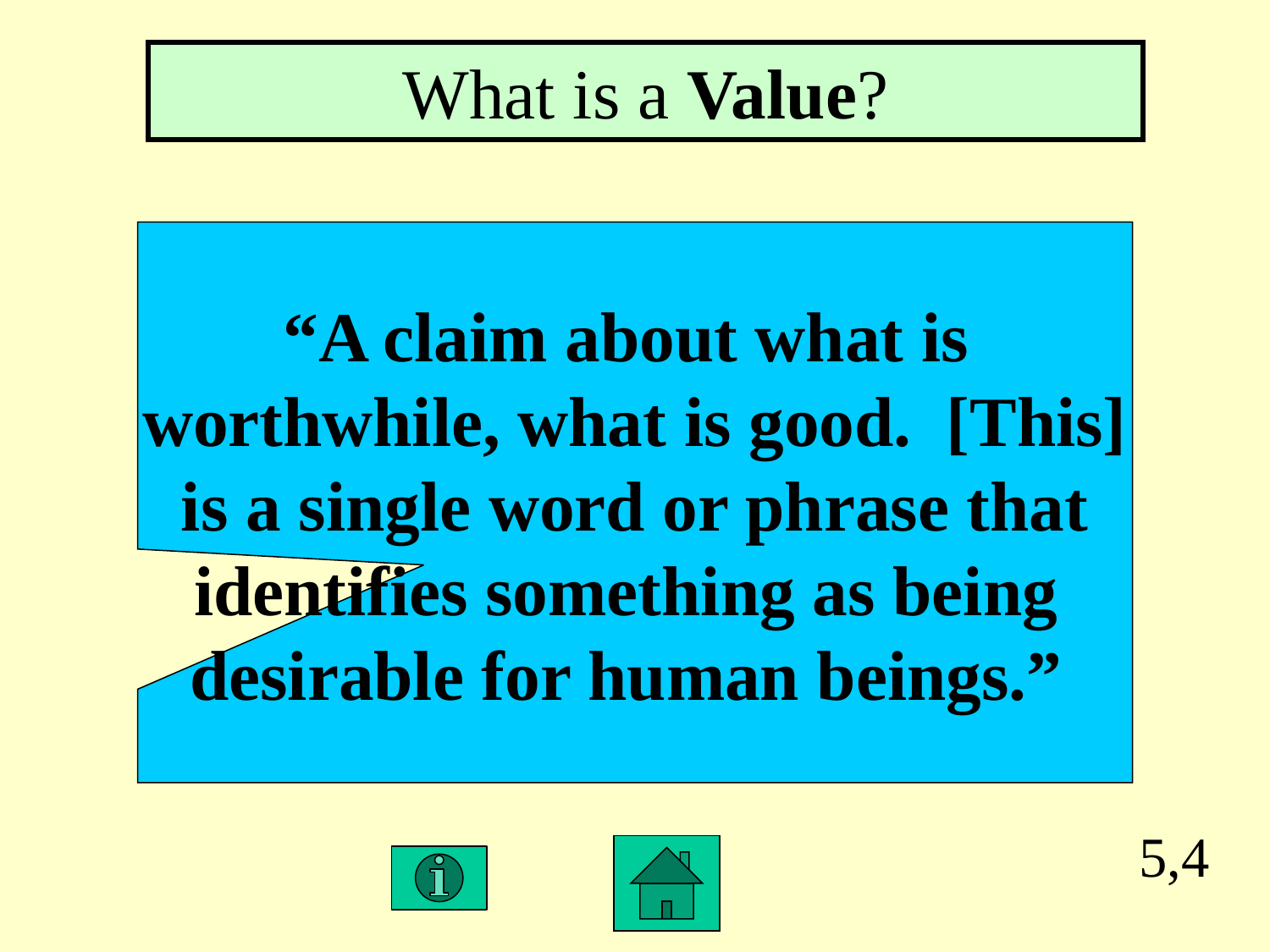

What is a Value?
“A claim about what is
worthwhile, what is good.  [This]
is a single word or phrase that
identifies something as being
desirable for human beings.”
5,4